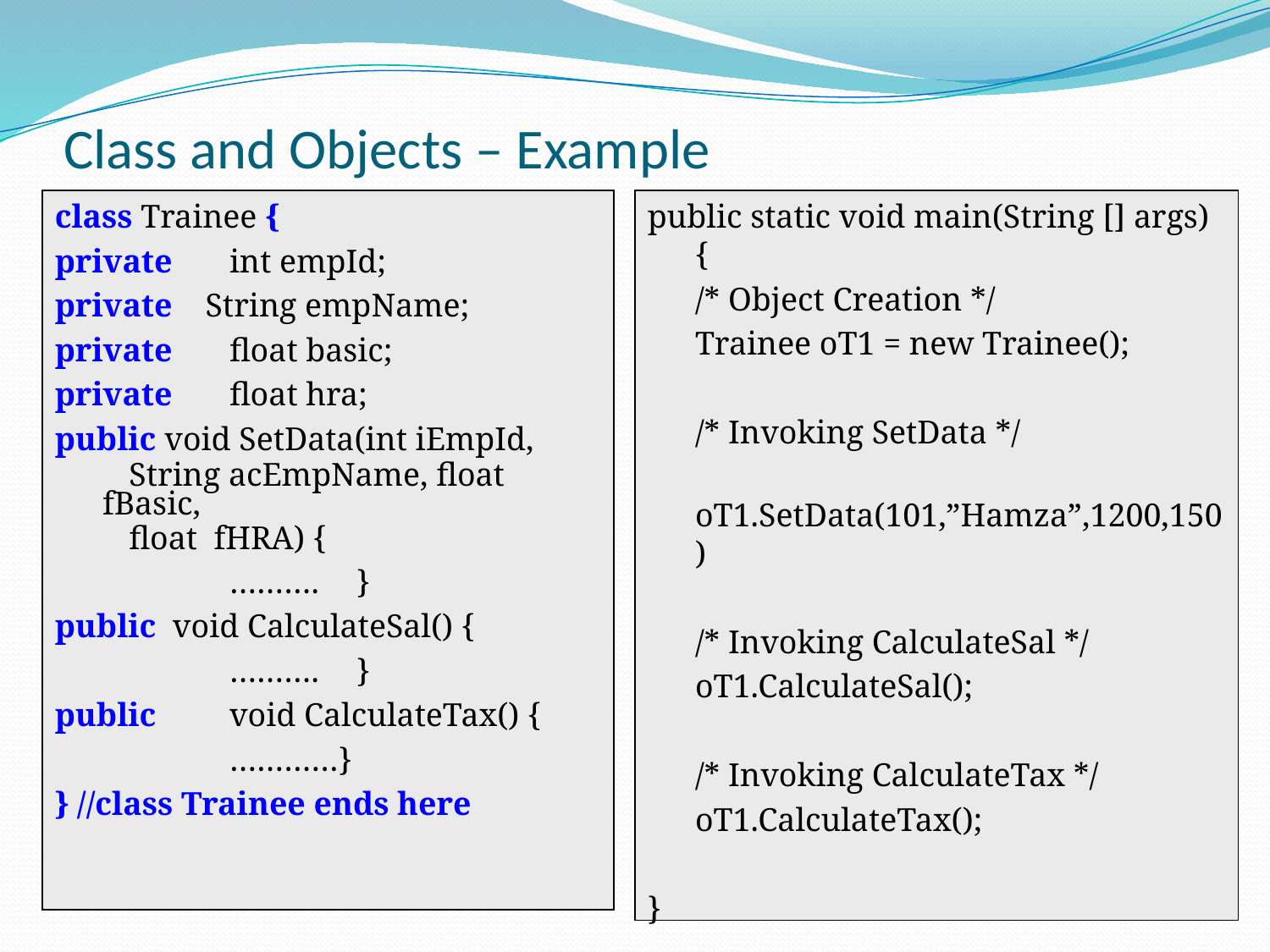

# Class and Objects – Example
class Trainee {
private 	int empId;
private    String empName;
private 	float basic;
private 	float hra;
public void SetData(int iEmpId,
         String acEmpName, float fBasic,
         float  fHRA) {
		……….	}
public  void CalculateSal() {
		……….	}
public 	void CalculateTax() {
		…………}
} //class Trainee ends here
public static void main(String [] args) {
	/* Object Creation */
	Trainee oT1 = new Trainee();

	/* Invoking SetData */
	oT1.SetData(101,”Hamza”,1200,150)

	/* Invoking CalculateSal */
	oT1.CalculateSal();

	/* Invoking CalculateTax */
	oT1.CalculateTax();

}